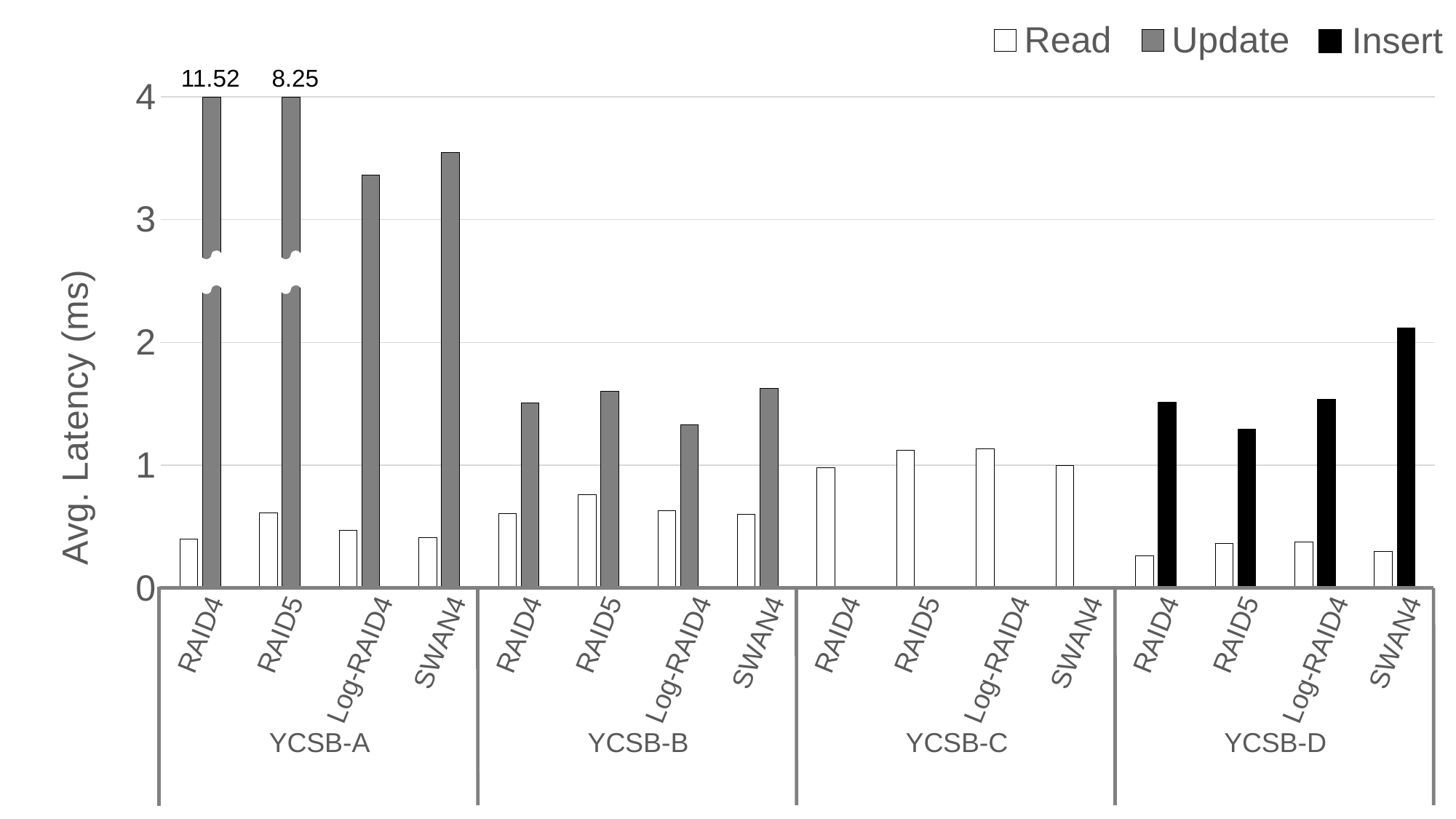

### Chart

| Category | Read | Update |
|---|---|---|
| RAID4 | 0.400942118833231 | 11.5290218391501 |
| RAID5 | 0.610093449866181 | 8.25460252072545 |
| Log-RAID4 | 0.470829124726895 | 3.36277126266179 |
| SWAN4 | 0.411839344610977 | 3.5444615659679597 |
| RAID4 | 0.6068782183048641 | 1.5073752964483298 |
| RAID5 | 0.760454737215164 | 1.6043159014131398 |
| Log-RAID4 | 0.6291745903679891 | 1.3271797162876802 |
| SWAN4 | 0.6021588823089641 | 1.62549094812165 |
| RAID4 | 0.980096063613892 | 0.0 |
| RAID5 | 1.11983933234215 | 0.0 |
| Log-RAID4 | 1.13093448591232 | 0.0 |
| SWAN4 | 0.99592705821991 | 0.0 |
| RAID4 | 0.263353517395945 | 1.51214249378357 |
| RAID5 | 0.36271257849480704 | 1.2931304318835601 |
| Log-RAID4 | 0.373547940410325 | 1.5356958257817401 |
| SWAN4 | 0.297014336083699 | 2.11577813800699 |
Insert

11.52
8.25